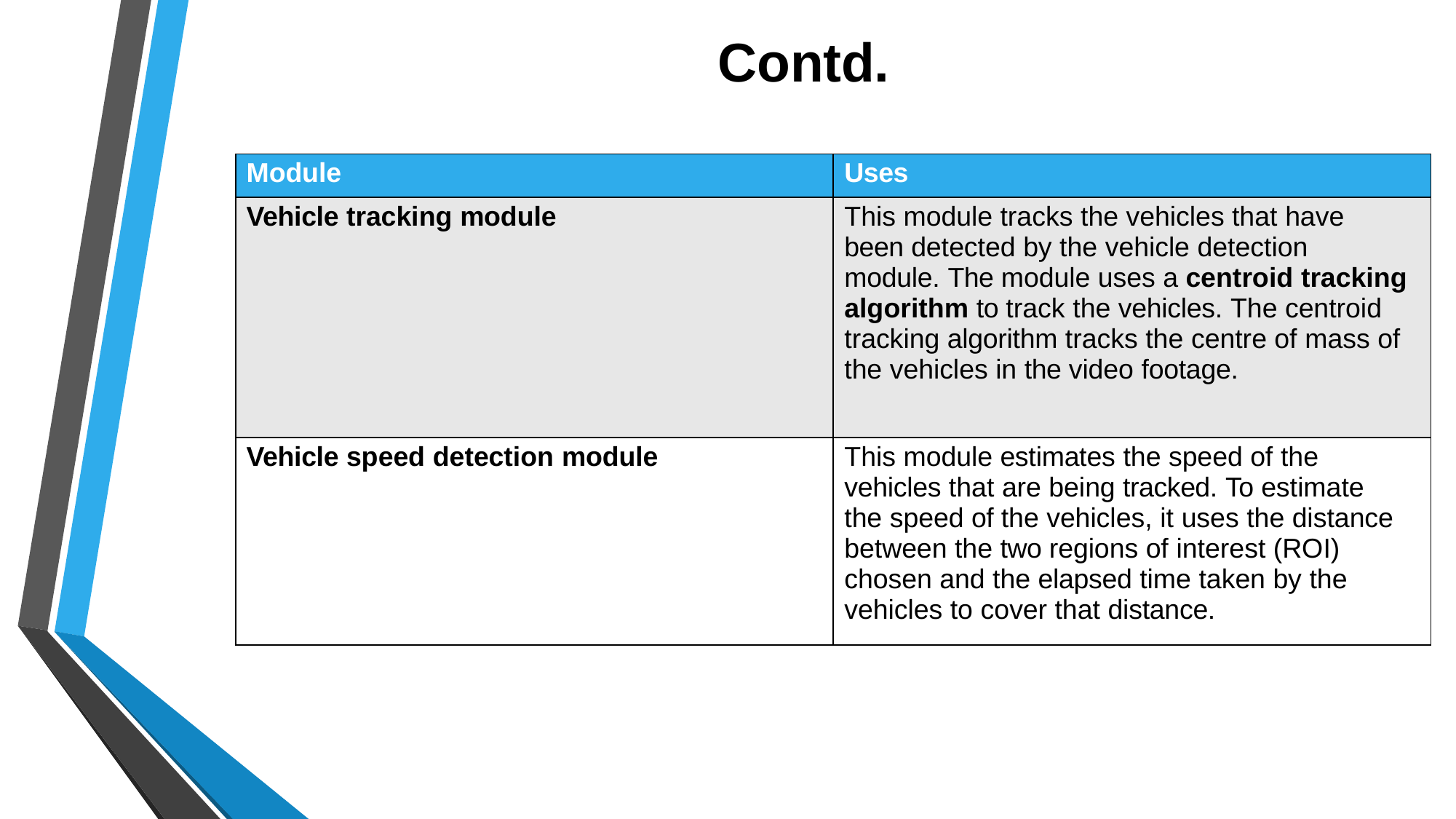

# Contd.
| Module | Uses |
| --- | --- |
| Vehicle tracking module | This module tracks the vehicles that have been detected by the vehicle detection module. The module uses a centroid tracking algorithm to track the vehicles. The centroid tracking algorithm tracks the centre of mass of the vehicles in the video footage. |
| Vehicle speed detection module | This module estimates the speed of the vehicles that are being tracked. To estimate the speed of the vehicles, it uses the distance between the two regions of interest (ROI) chosen and the elapsed time taken by the vehicles to cover that distance. |